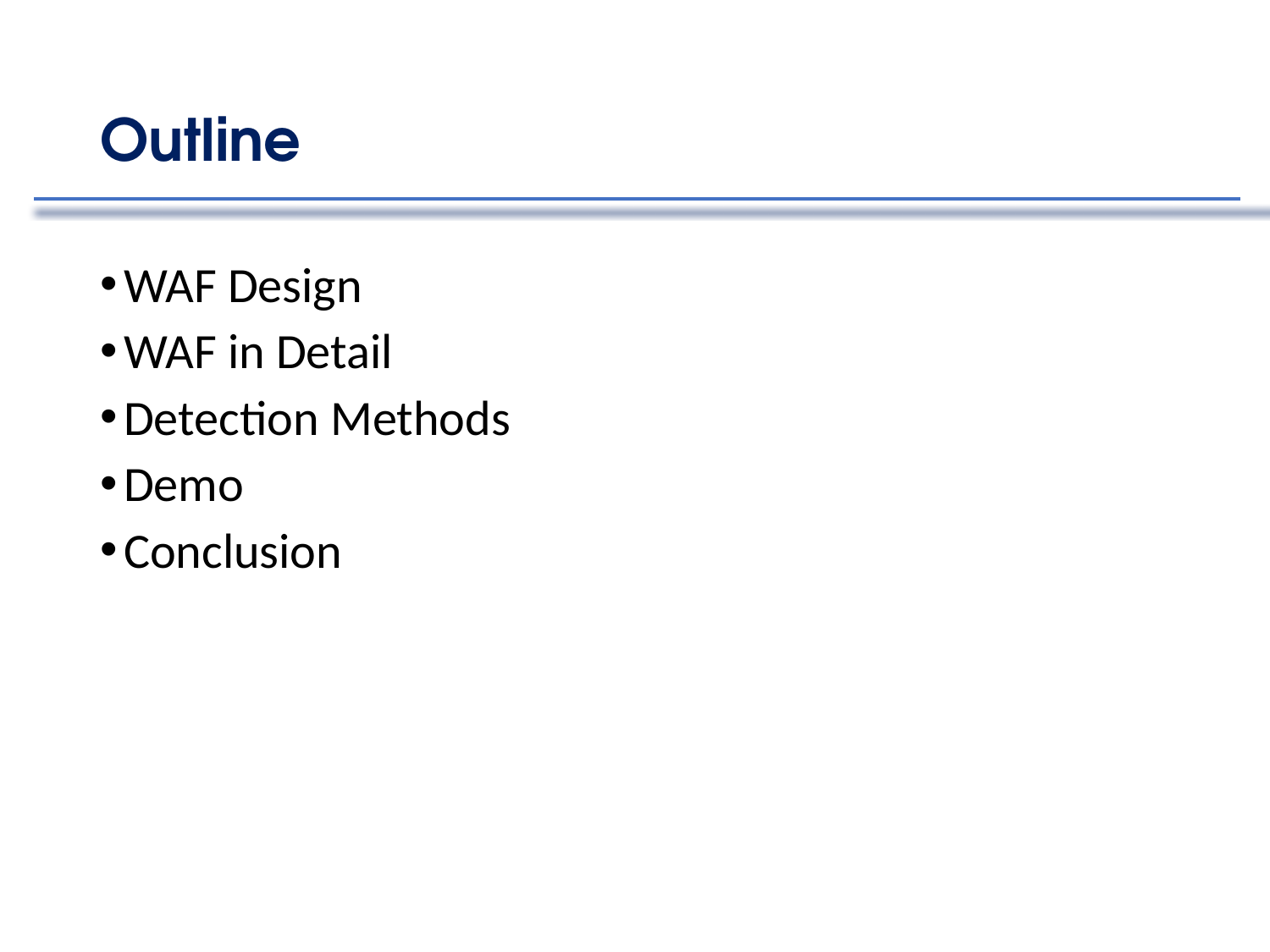

# Outline
WAF Design
WAF in Detail
Detection Methods
Demo
Conclusion

2